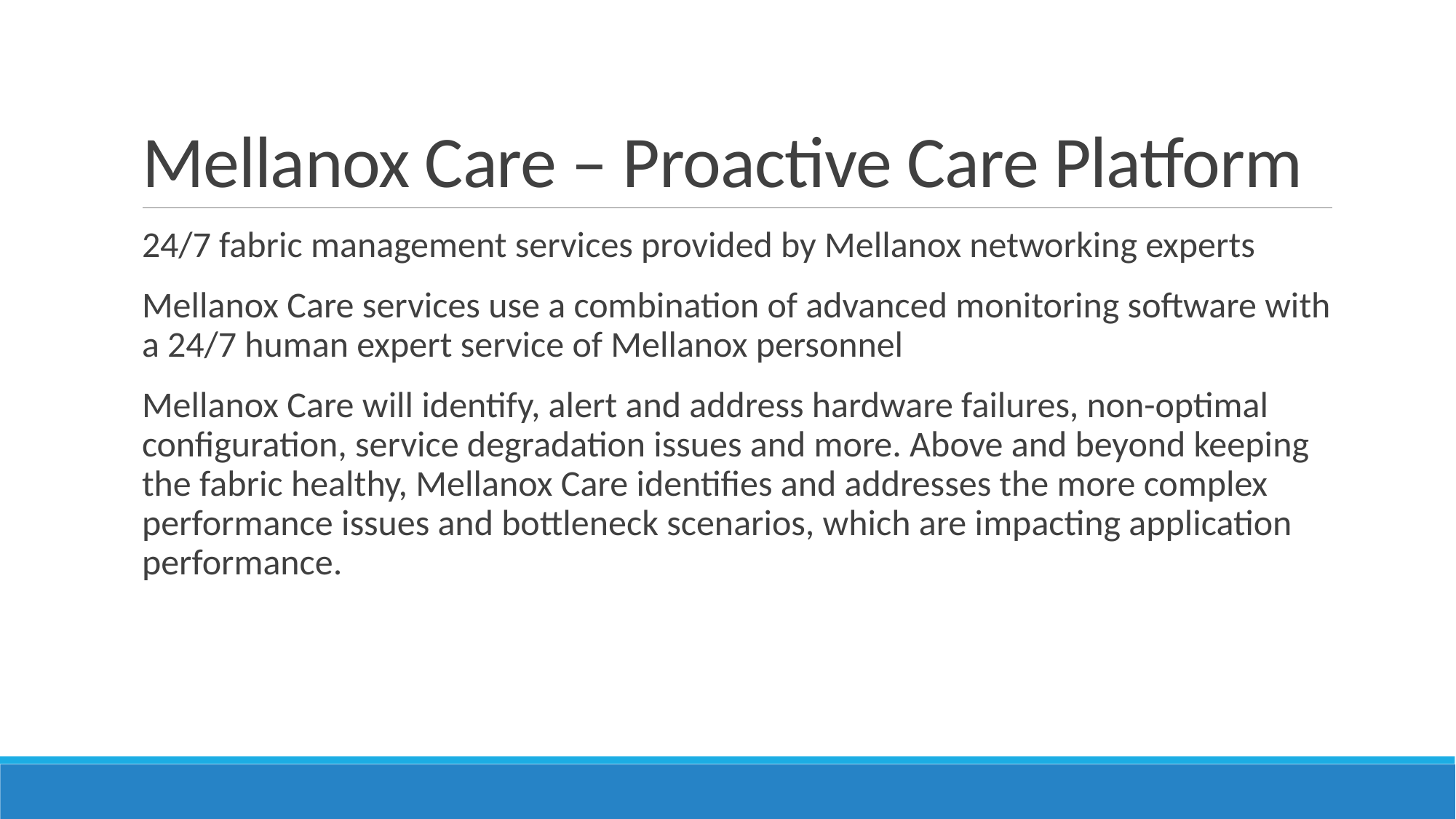

# Mellanox Care – Proactive Care Platform
24/7 fabric management services provided by Mellanox networking experts
Mellanox Care services use a combination of advanced monitoring software with a 24/7 human expert service of Mellanox personnel
Mellanox Care will identify, alert and address hardware failures, non-optimal configuration, service degradation issues and more. Above and beyond keeping the fabric healthy, Mellanox Care identifies and addresses the more complex performance issues and bottleneck scenarios, which are impacting application performance.